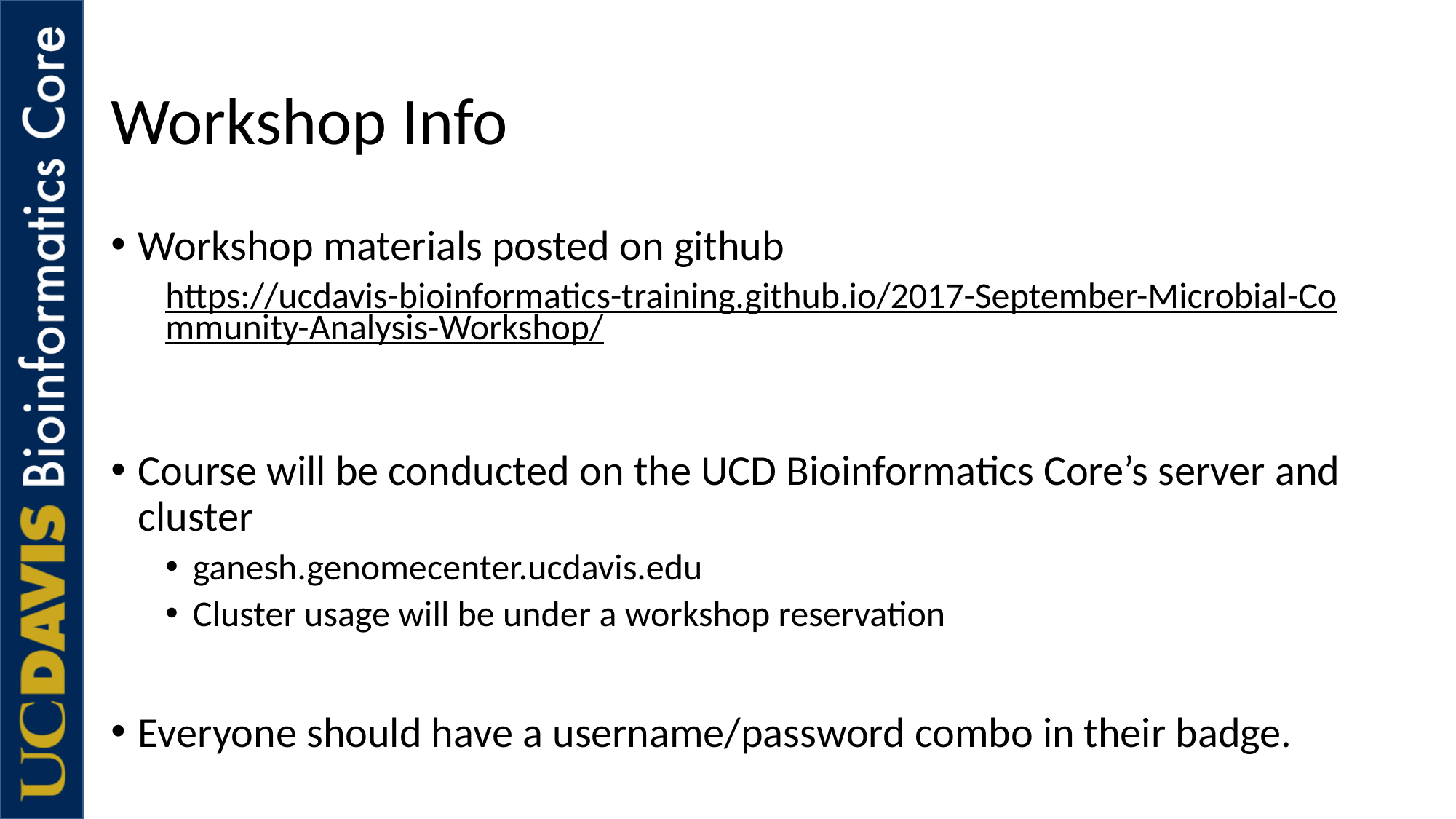

# Workshop Info
Workshop materials posted on github
https://ucdavis-bioinformatics-training.github.io/2017-September-Microbial-Community-Analysis-Workshop/

Course will be conducted on the UCD Bioinformatics Core’s server and cluster
ganesh.genomecenter.ucdavis.edu
Cluster usage will be under a workshop reservation

Everyone should have a username/password combo in their badge.